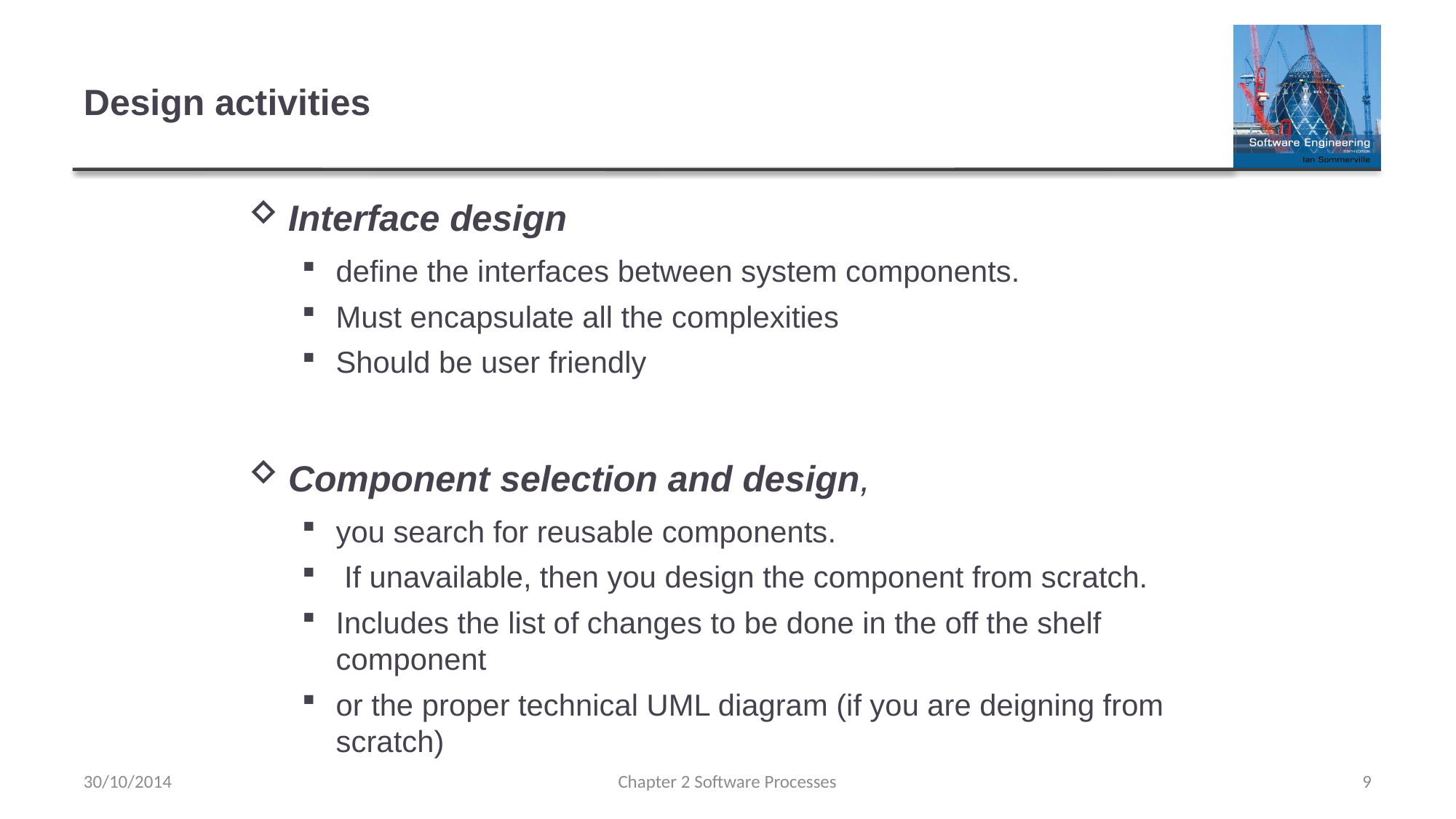

# Design activities
Interface design
define the interfaces between system components.
Must encapsulate all the complexities
Should be user friendly

Component selection and design,
you search for reusable components.
 If unavailable, then you design the component from scratch.
Includes the list of changes to be done in the off the shelf component
or the proper technical UML diagram (if you are deigning from scratch)

30/10/2014
Chapter 2 Software Processes
9